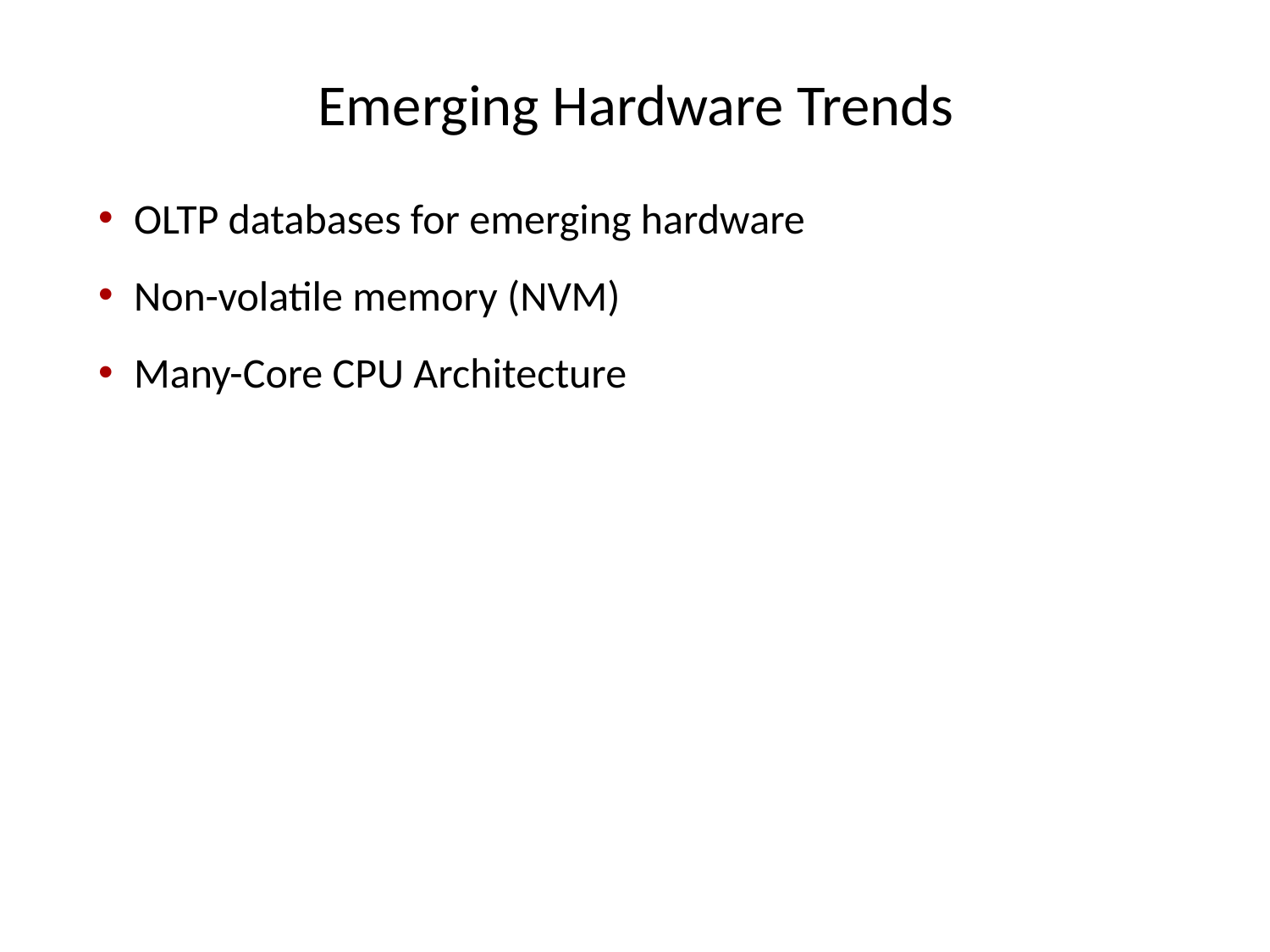

# Emerging Hardware Trends
OLTP databases for emerging hardware
Non-volatile memory (NVM)
Many-Core CPU Architecture